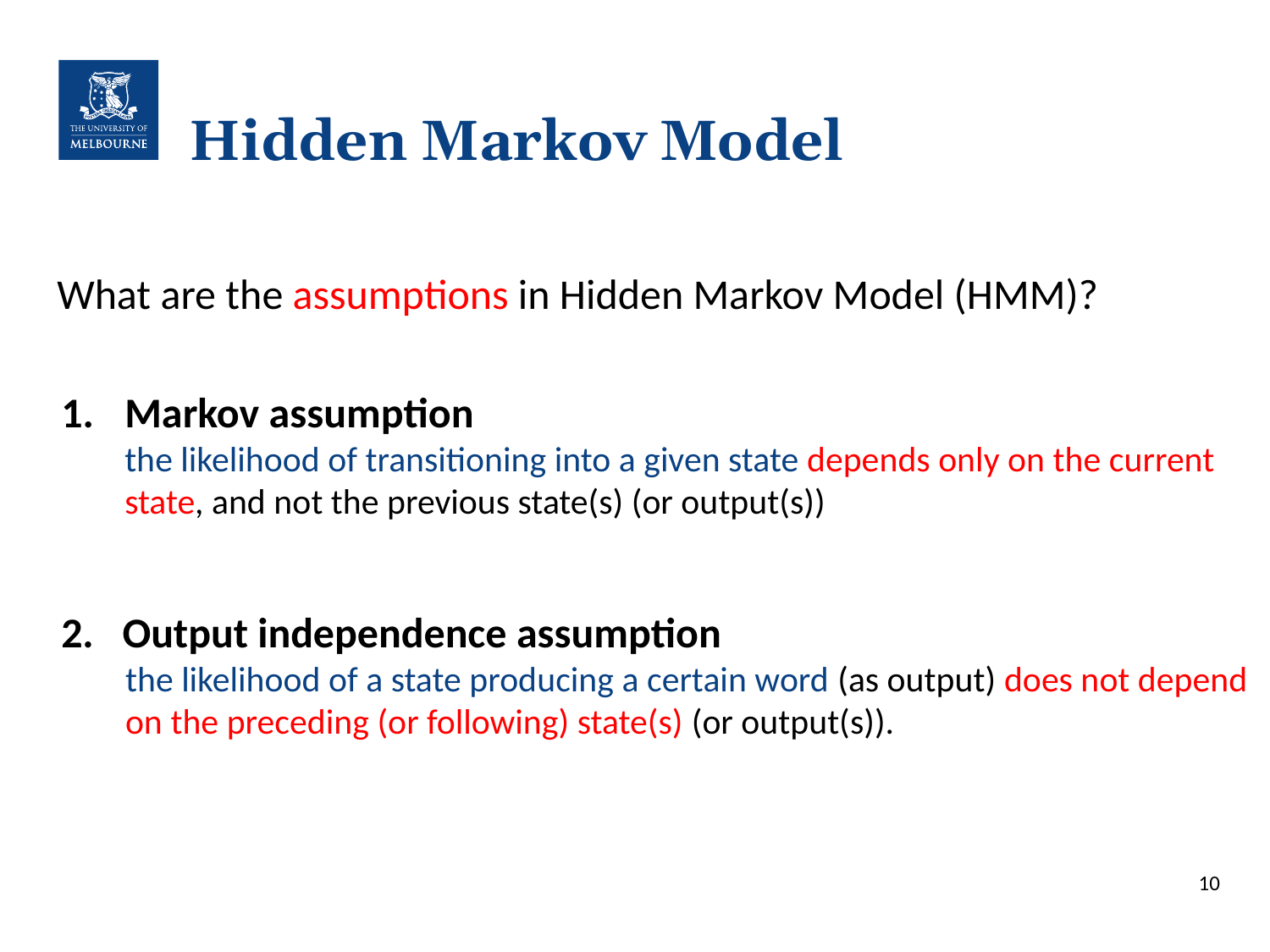

# Hidden Markov Model
What are the assumptions in Hidden Markov Model (HMM)?

Markov assumption
the likelihood of transitioning into a given state depends only on the current
state, and not the previous state(s) (or output(s))

2.   Output independence assumption
        the likelihood of a state producing a certain word (as output) does not depend
        on the preceding (or following) state(s) (or output(s)).

10